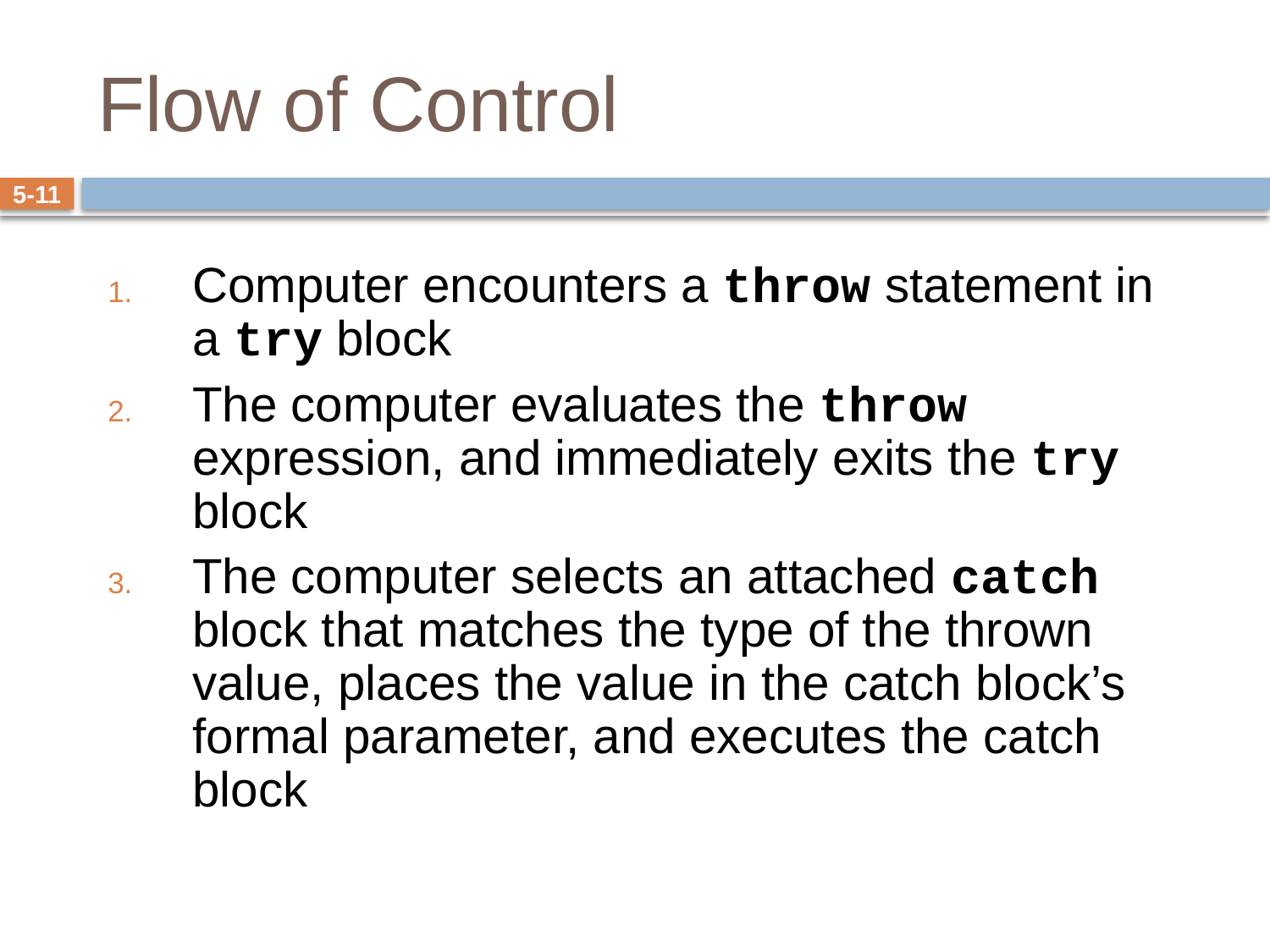

# Flow of Control
Computer encounters a throw statement in a try block
The computer evaluates the throw expression, and immediately exits the try block
The computer selects an attached catch block that matches the type of the thrown value, places the value in the catch block’s formal parameter, and executes the catch block
5-11